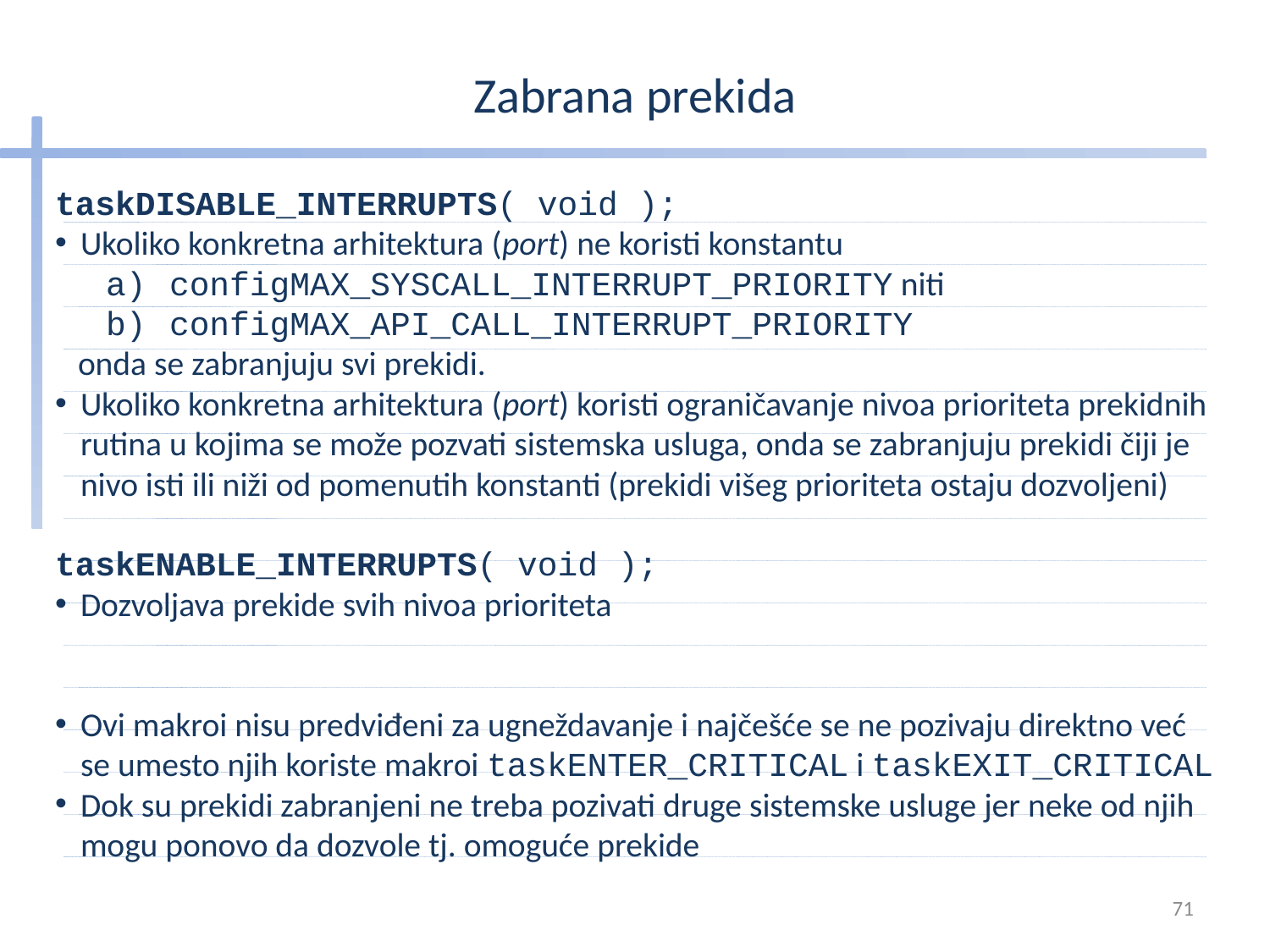

# Zabrana prekida
taskDISABLE_INTERRUPTS( void );
Ukoliko konkretna arhitektura (port) ne koristi konstantu
configMAX_SYSCALL_INTERRUPT_PRIORITY niti
configMAX_API_CALL_INTERRUPT_PRIORITY
   onda se zabranjuju svi prekidi.
Ukoliko konkretna arhitektura (port) koristi ograničavanje nivoa prioriteta prekidnih rutina u kojima se može pozvati sistemska usluga, onda se zabranjuju prekidi čiji je nivo isti ili niži od pomenutih konstanti (prekidi višeg prioriteta ostaju dozvoljeni)

taskENABLE_INTERRUPTS( void );
Dozvoljava prekide svih nivoa prioriteta

Ovi makroi nisu predviđeni za ugneždavanje i najčešće se ne pozivaju direktno već se umesto njih koriste makroi taskENTER_CRITICAL i taskEXIT_CRITICAL
Dok su prekidi zabranjeni ne treba pozivati druge sistemske usluge jer neke od njih mogu ponovo da dozvole tj. omoguće prekide
71